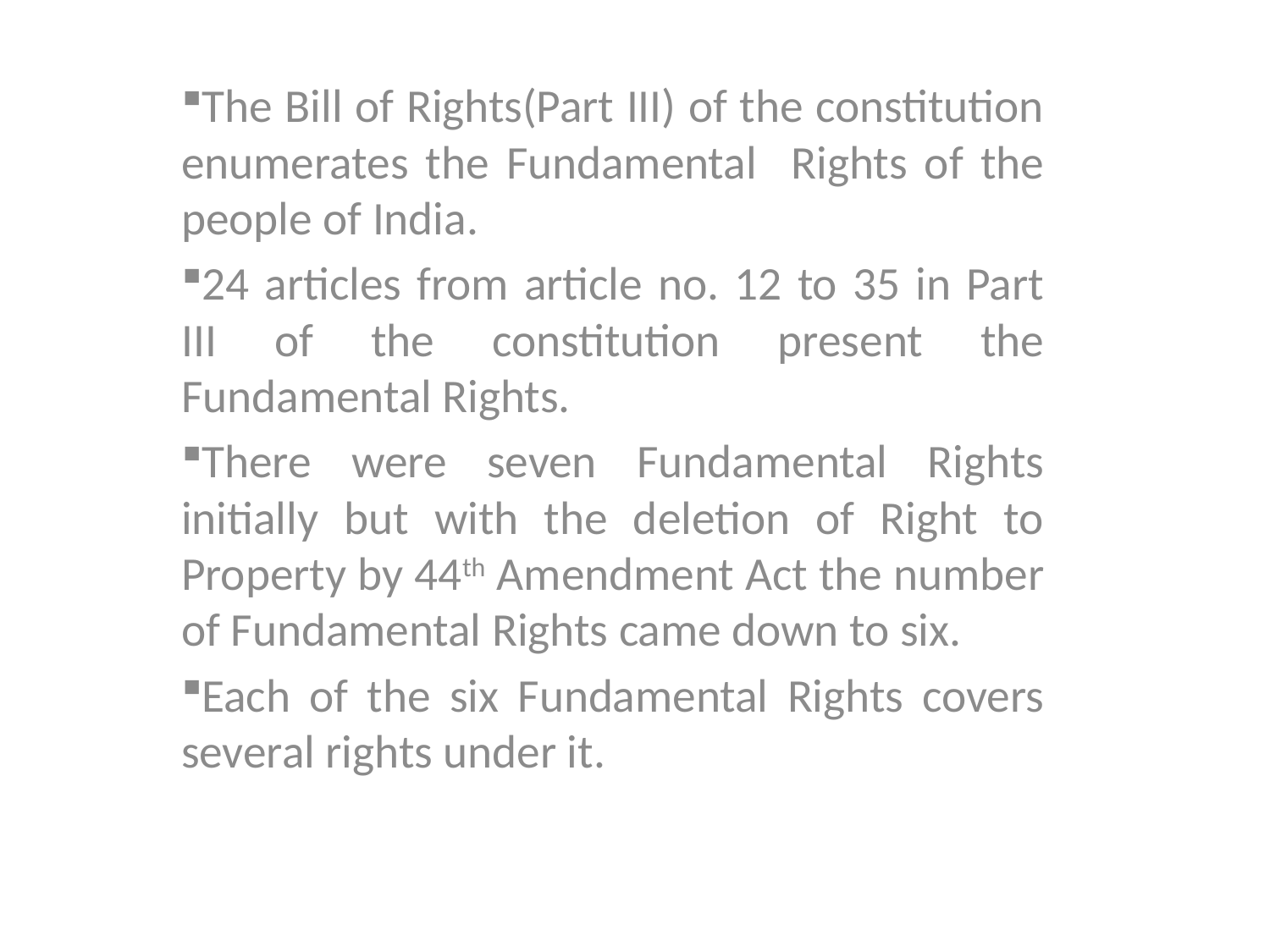

The Bill of Rights(Part III) of the constitution enumerates the Fundamental  Rights of the people of India.
24 articles from article no. 12 to 35 in Part III of the constitution present the Fundamental Rights.
There were seven Fundamental Rights initially but with the deletion of Right to Property by 44th Amendment Act the number of Fundamental Rights came down to six.
Each of the six Fundamental Rights covers several rights under it.